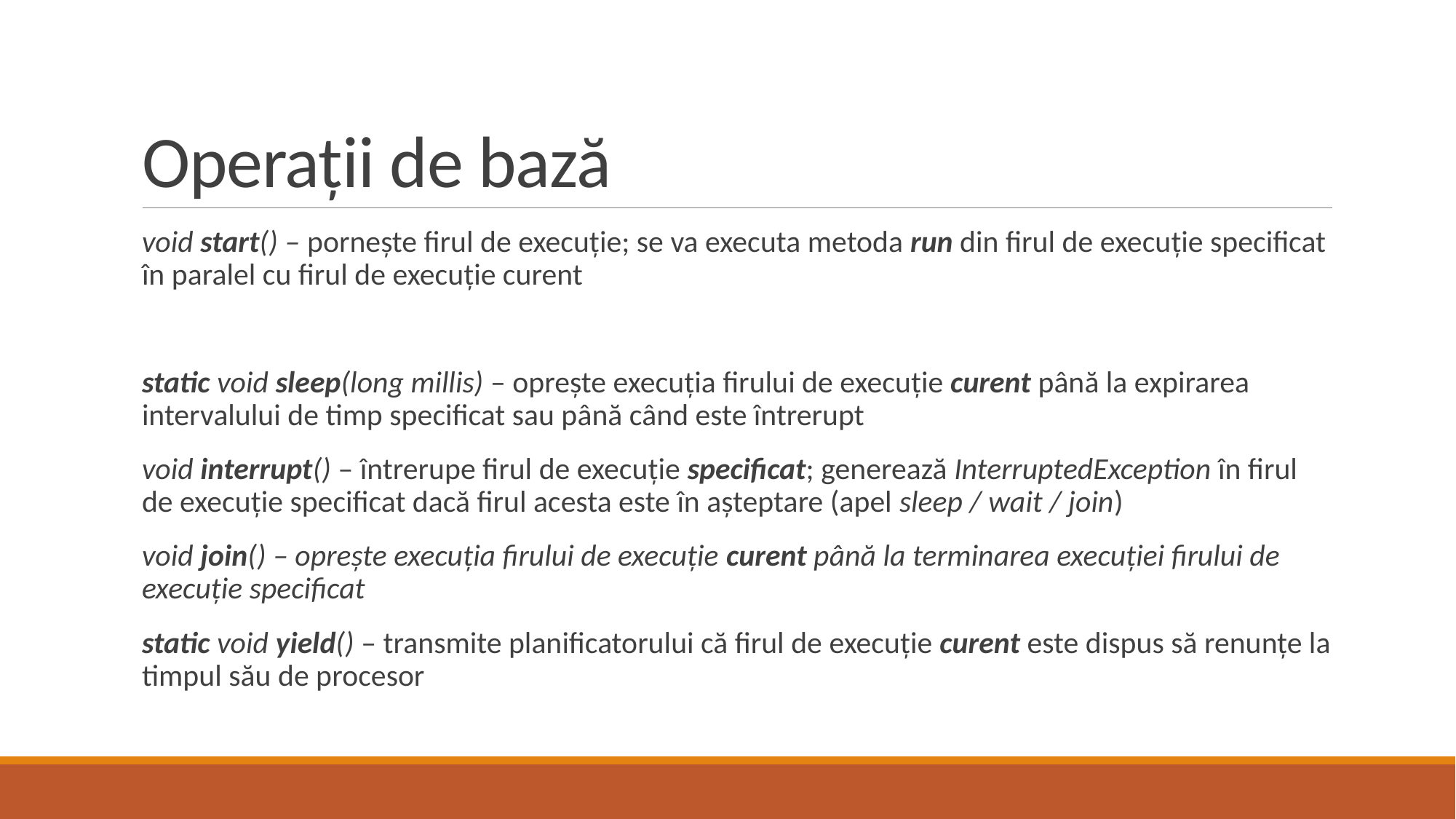

# Operații de bază
void start() – pornește firul de execuție; se va executa metoda run din firul de execuție specificat în paralel cu firul de execuție curent

static void sleep​(long millis) – oprește execuția firului de execuție curent până la expirarea intervalului de timp specificat sau până când este întrerupt
void interrupt() – întrerupe firul de execuție specificat; generează InterruptedException în firul de execuție specificat dacă firul acesta este în așteptare (apel sleep / wait / join)
void join() – oprește execuția firului de execuție curent până la terminarea execuției firului de execuție specificat
static void yield() – transmite planificatorului că firul de execuție curent este dispus să renunțe la timpul său de procesor